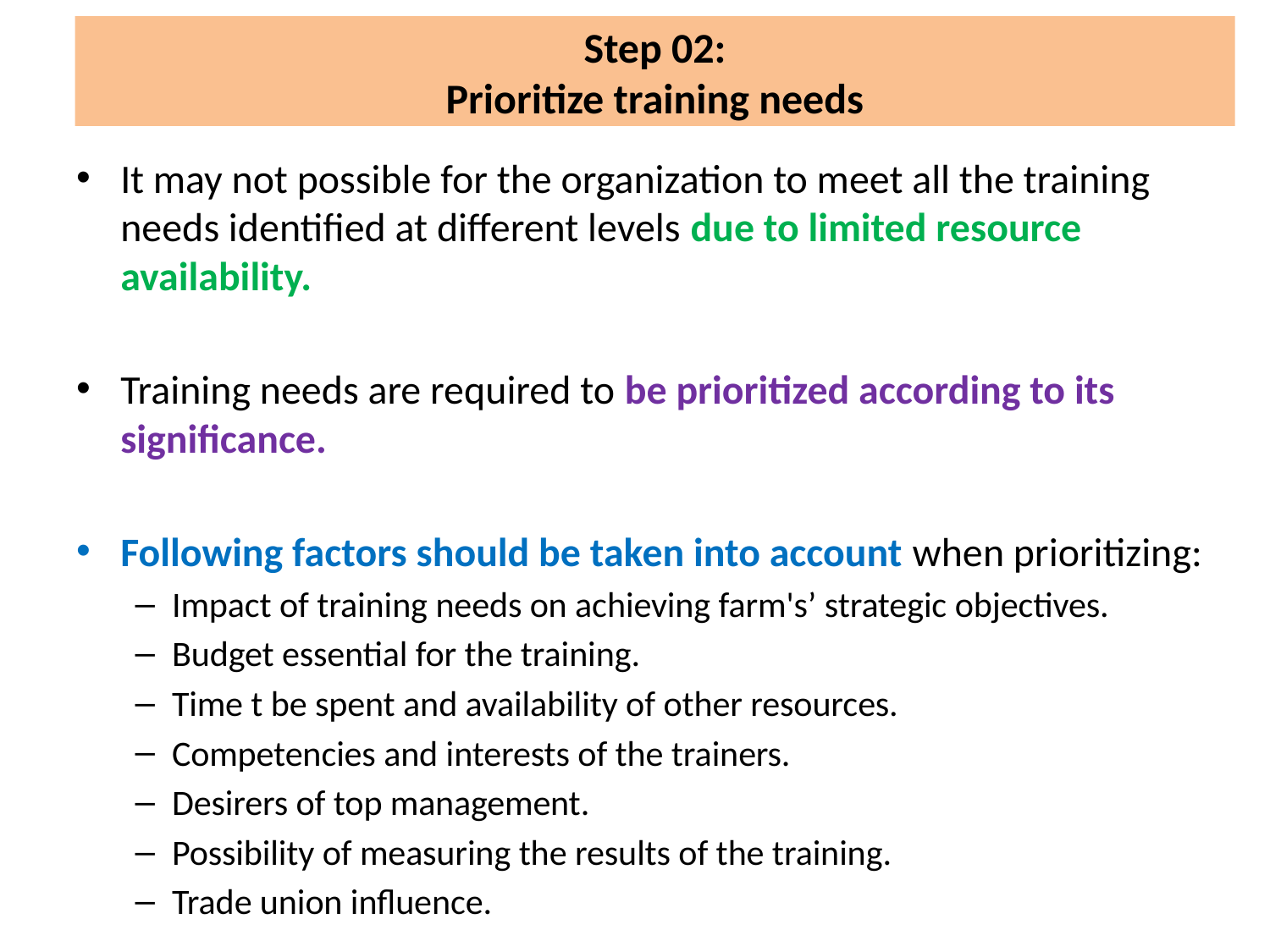

# Step 02: Prioritize training needs
It may not possible for the organization to meet all the training needs identified at different levels due to limited resource availability.

Training needs are required to be prioritized according to its significance.

Following factors should be taken into account when prioritizing:
Impact of training needs on achieving farm's’ strategic objectives.
Budget essential for the training.
Time t be spent and availability of other resources.
Competencies and interests of the trainers.
Desirers of top management.
Possibility of measuring the results of the training.
Trade union influence.